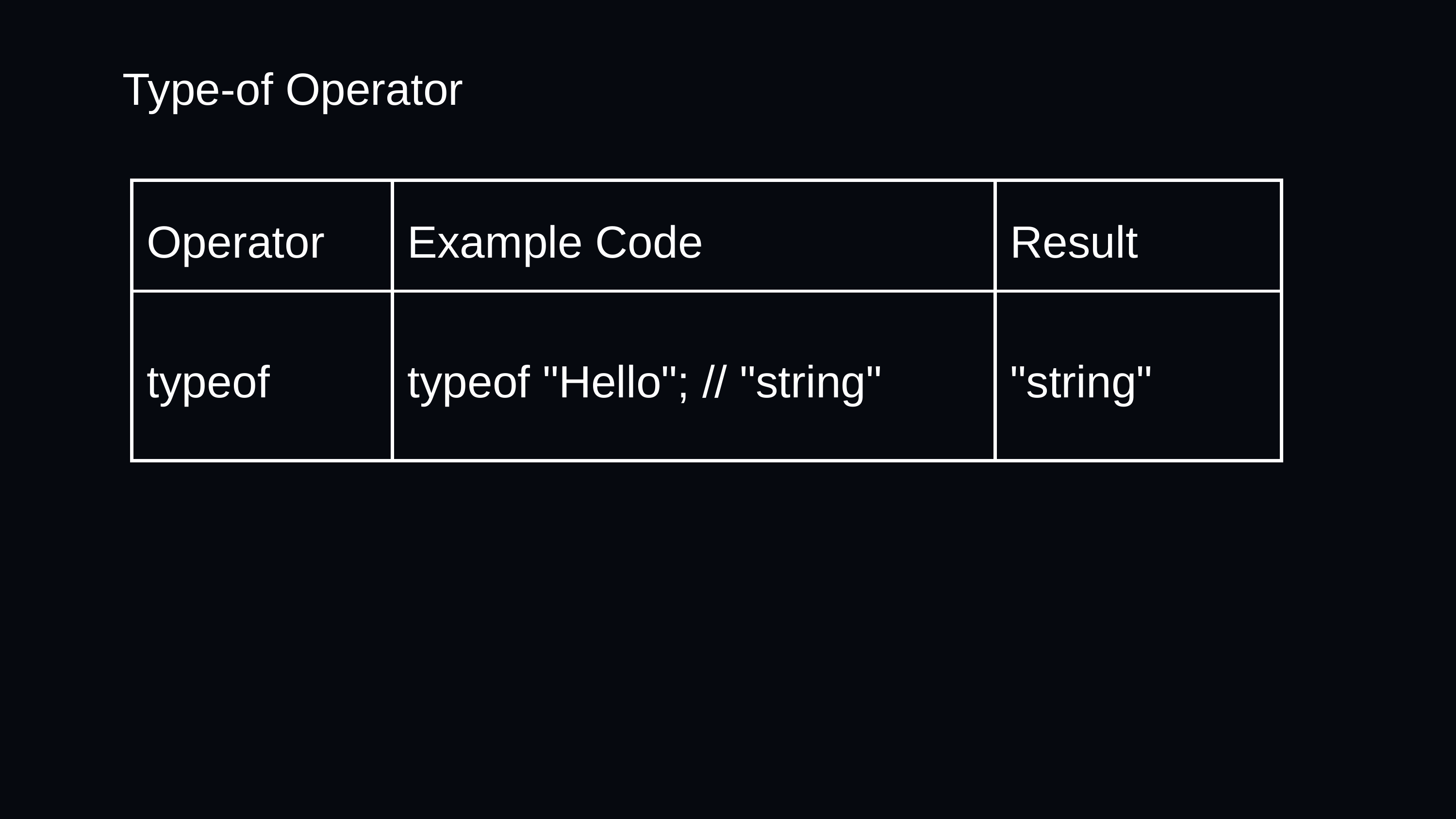

Type-of Operator
| Operator | Example Code | Result |
| --- | --- | --- |
| typeof | typeof "Hello"; // "string" | "string" |